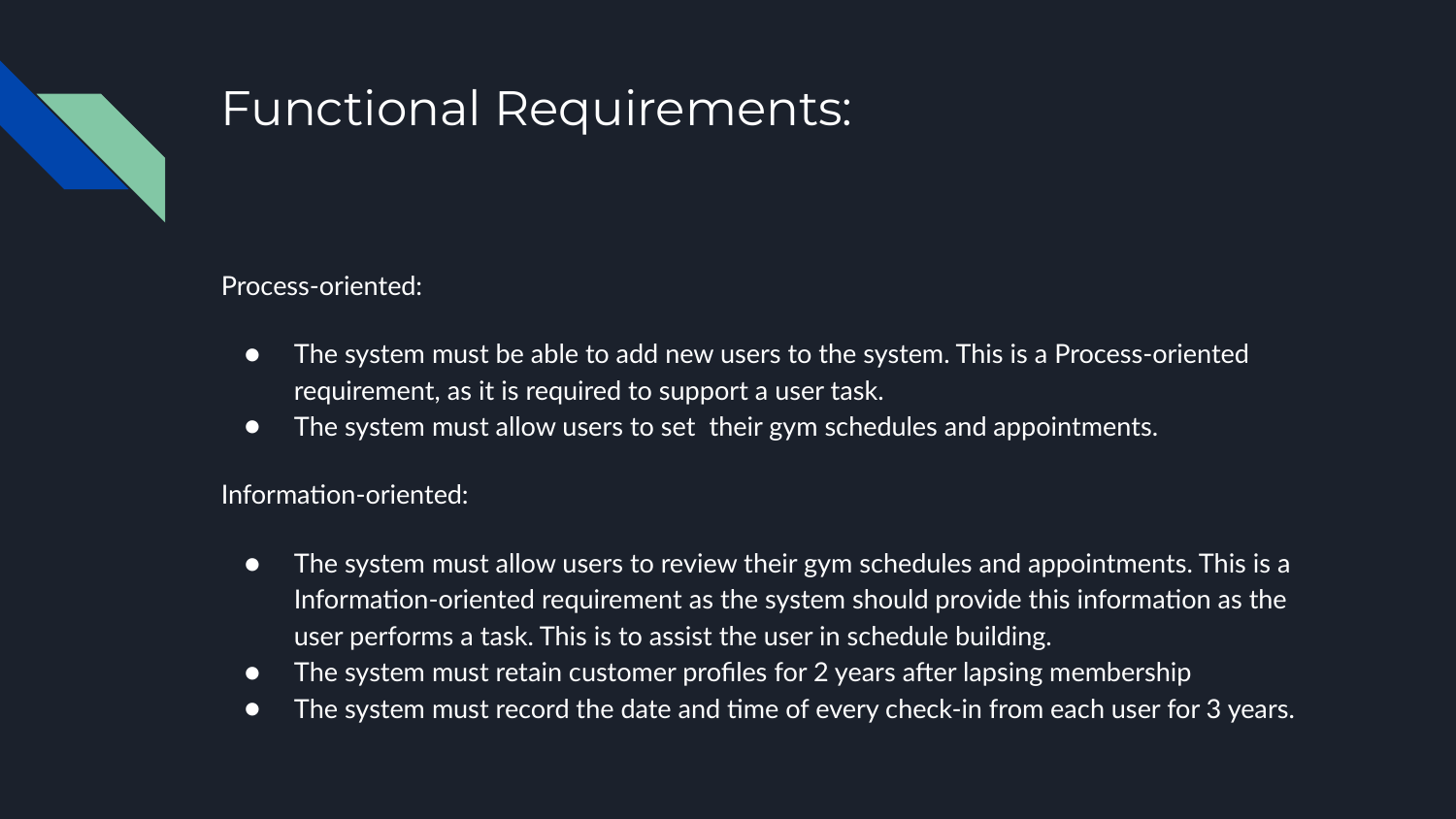

# Functional Requirements:
Process-oriented:
The system must be able to add new users to the system. This is a Process-oriented requirement, as it is required to support a user task.
The system must allow users to set  their gym schedules and appointments.
Information-oriented:
The system must allow users to review their gym schedules and appointments. This is a Information-oriented requirement as the system should provide this information as the user performs a task. This is to assist the user in schedule building.
The system must retain customer profiles for 2 years after lapsing membership
The system must record the date and time of every check-in from each user for 3 years.